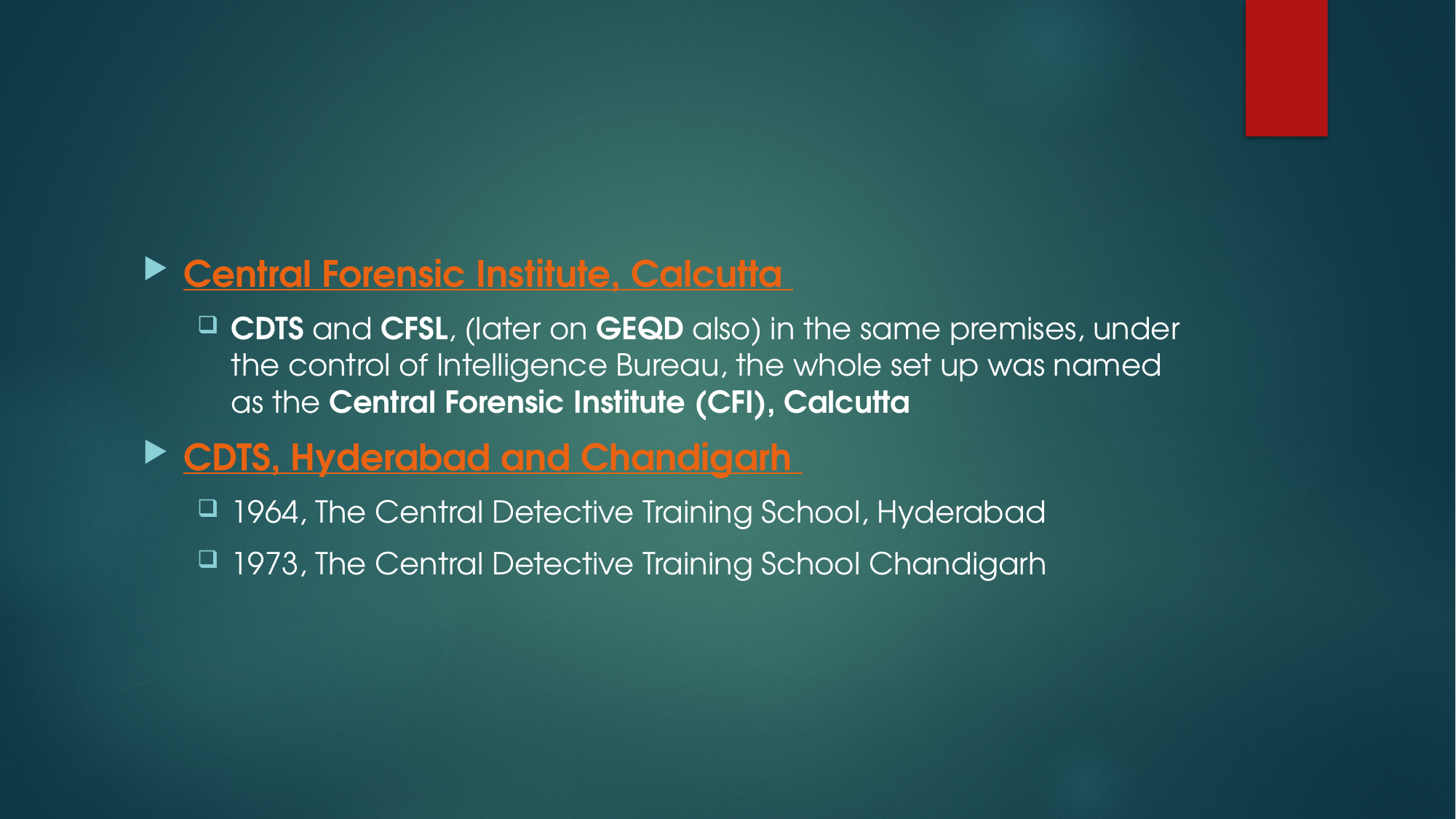

Central Forensic Institute, Calcutta
CDTS and CFSL, (later on GEQD also) in the same premises, under the control of Intelligence Bureau, the whole set up was named as the Central Forensic Institute (CFI), Calcutta
CDTS, Hyderabad and Chandigarh
1964, The Central Detective Training School, Hyderabad
1973, The Central Detective Training School Chandigarh